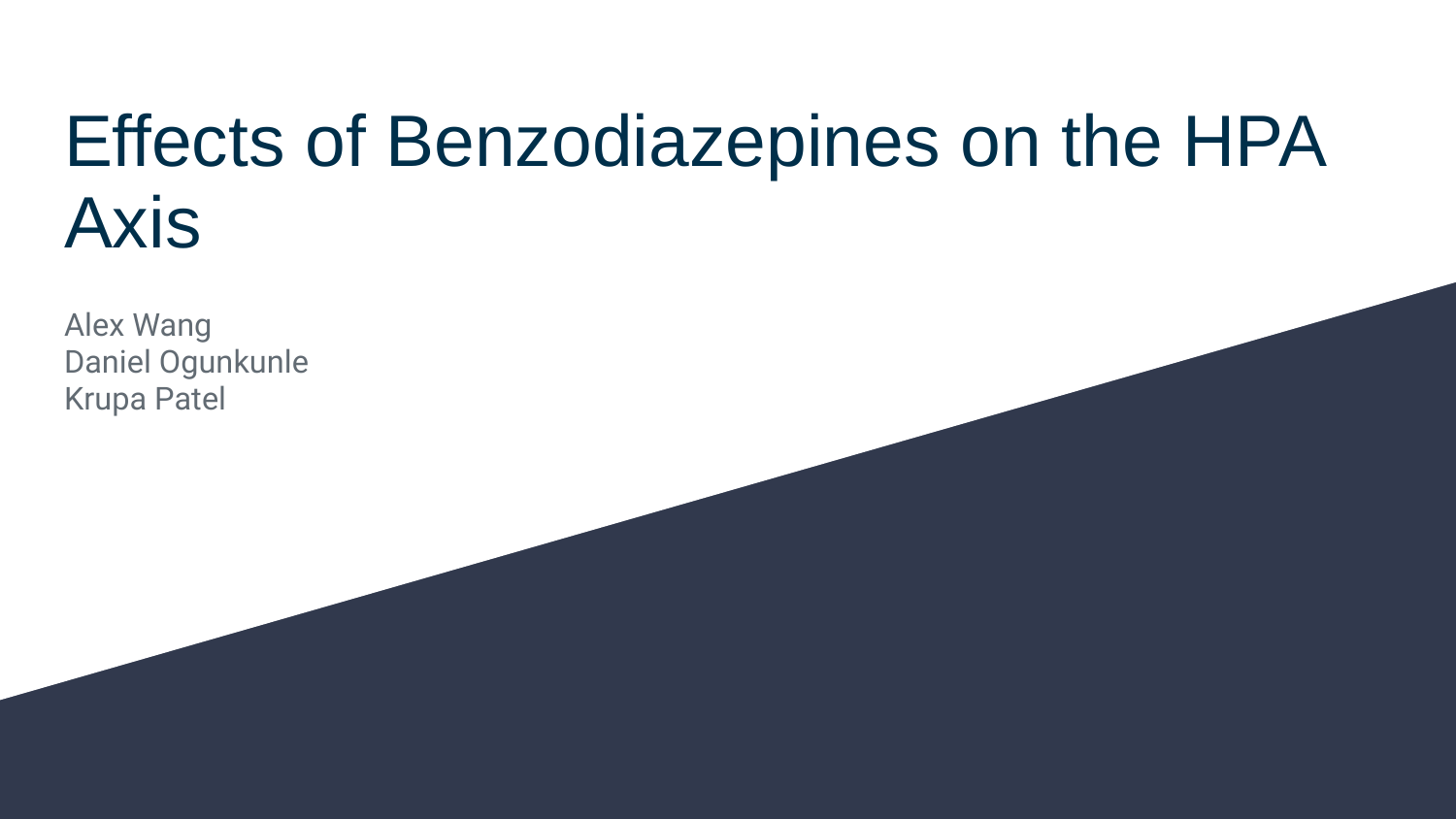

# Effects of Benzodiazepines on the HPA Axis
Alex Wang
Daniel Ogunkunle
Krupa Patel